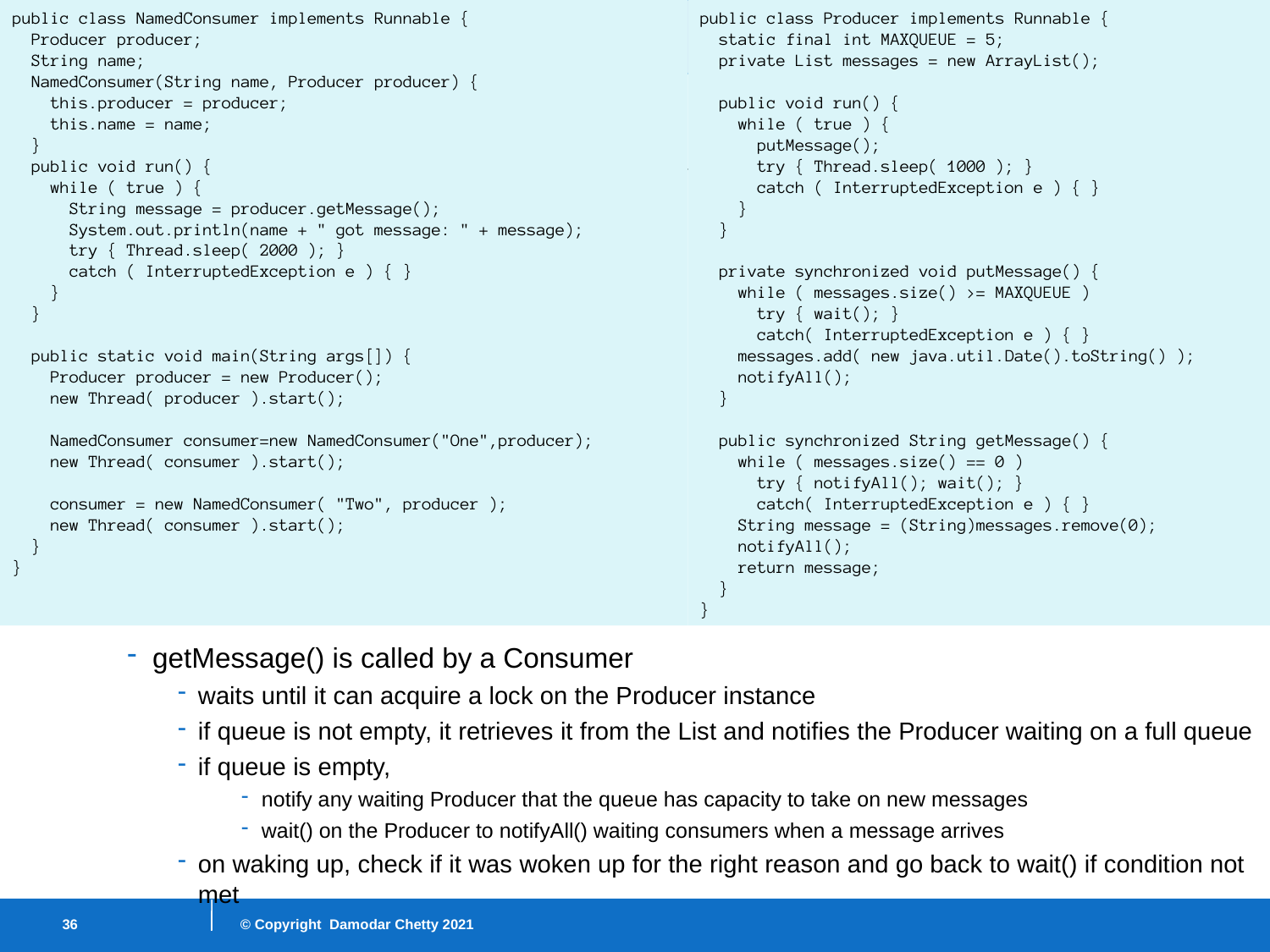

public class Producer implements Runnable {
  static final int MAXQUEUE = 5;
  private List messages = new ArrayList();

  public void run() {
    while ( true ) {
      putMessage();
      try { Thread.sleep( 1000 ); }
      catch ( InterruptedException e ) { }
    }
  }

  private synchronized void putMessage() {
    while ( messages.size() >= MAXQUEUE )
      try { wait(); }
      catch( InterruptedException e ) { }
    messages.add( new java.util.Date().toString() );
    notifyAll();
  }

  public synchronized String getMessage() {
    while ( messages.size() == 0 )
      try { notifyAll(); wait(); }
      catch( InterruptedException e ) { }
    String message = (String)messages.remove(0);
    notifyAll();
    return message;
  }
}
public class NamedConsumer implements Runnable {
  Producer producer;
  String name;
  NamedConsumer(String name, Producer producer) {
    this.producer = producer;
    this.name = name;
  }
  public void run() {
    while ( true ) {
      String message = producer.getMessage();
      System.out.println(name + " got message: " + message);
      try { Thread.sleep( 2000 ); }
      catch ( InterruptedException e ) { }
    }
  }

  public static void main(String args[]) {
    Producer producer = new Producer();
    new Thread( producer ).start();

    NamedConsumer consumer=new NamedConsumer("One",producer);
    new Thread( consumer ).start();

    consumer = new NamedConsumer( "Two", producer );
    new Thread( consumer ).start();
  }
}

#
getMessage() is called by a Consumer
waits until it can acquire a lock on the Producer instance
if queue is not empty, it retrieves it from the List and notifies the Producer waiting on a full queue
if queue is empty,
notify any waiting Producer that the queue has capacity to take on new messages
wait() on the Producer to notifyAll() waiting consumers when a message arrives
on waking up, check if it was woken up for the right reason and go back to wait() if condition not met
36